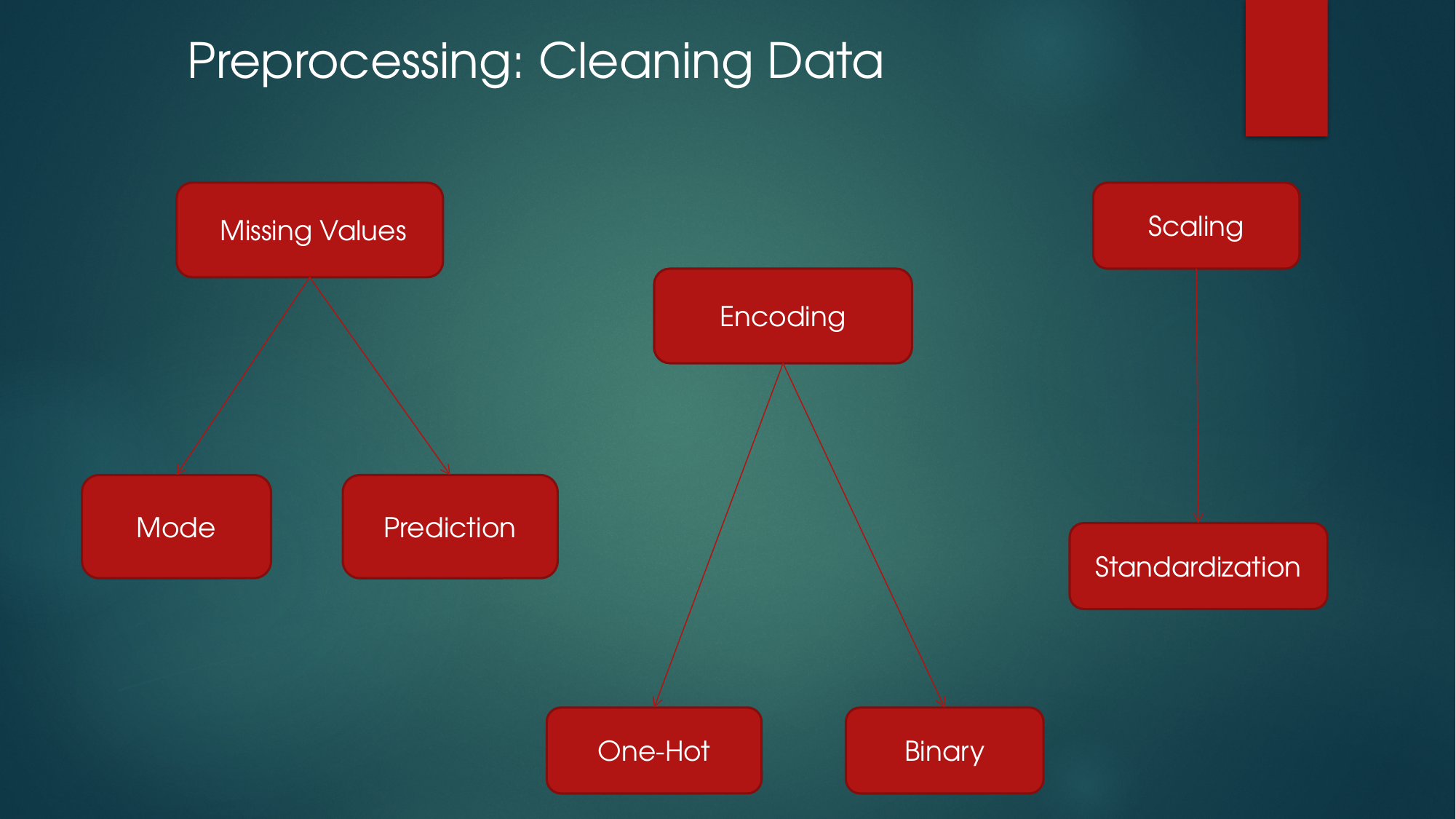

Preprocessing: Cleaning Data
  Missing Values
Scaling
Encoding
Mode
Prediction
Standardization
One-Hot
Binary